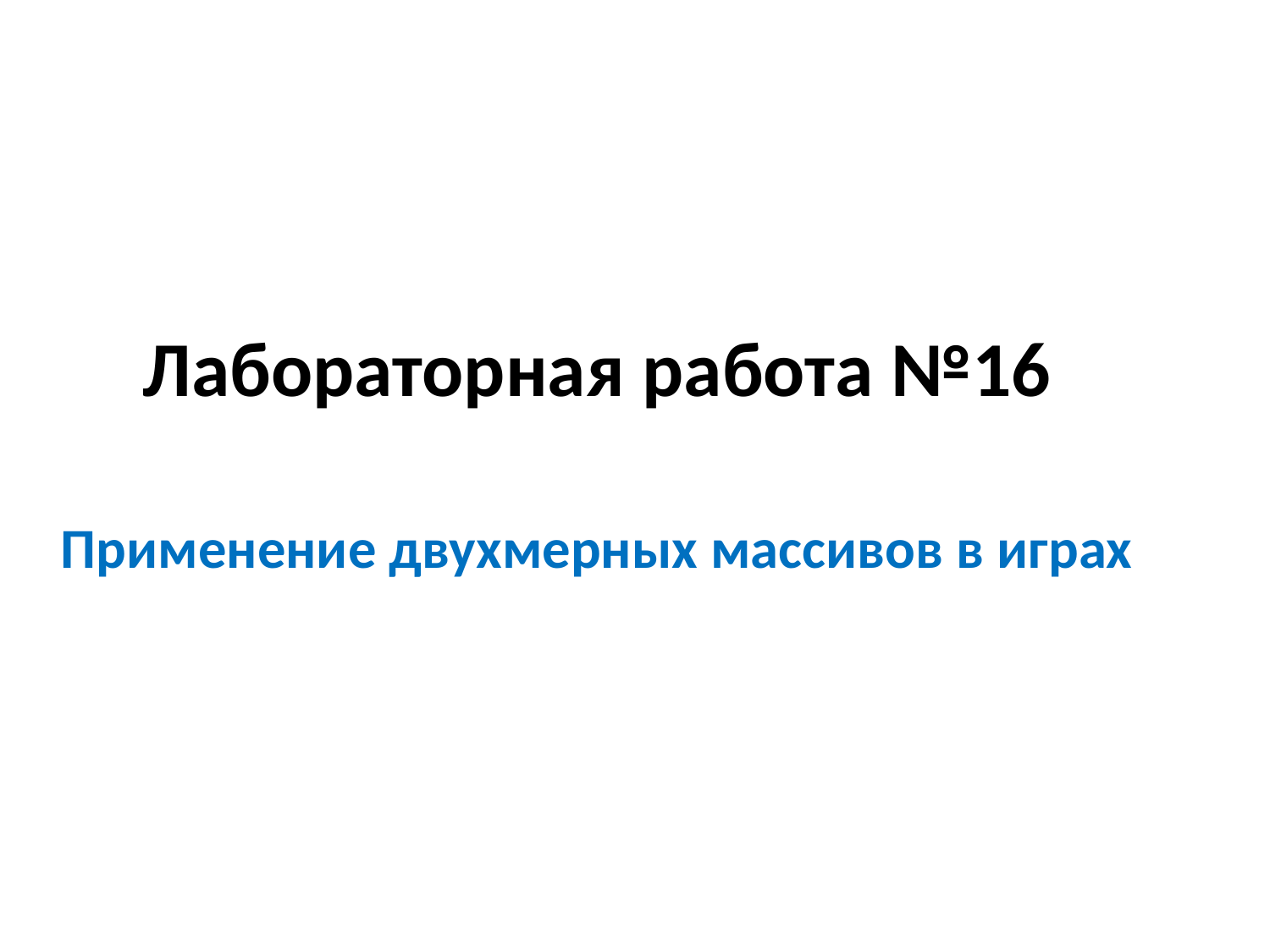

# Лабораторная работа №16
Применение двухмерных массивов в играх